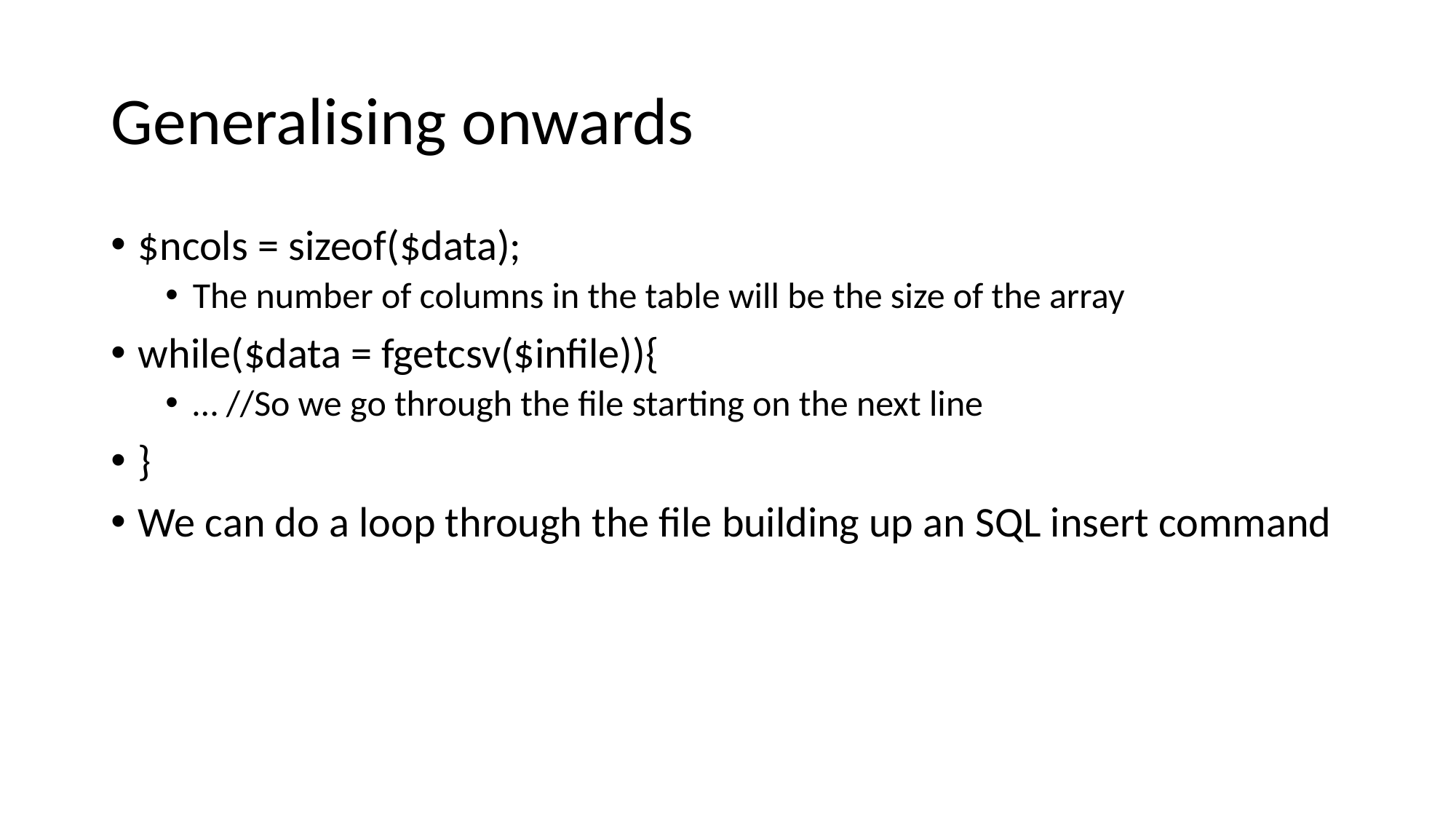

# Generalising onwards
$ncols = sizeof($data);
The number of columns in the table will be the size of the array
while($data = fgetcsv($infile)){
… //So we go through the file starting on the next line
}
We can do a loop through the file building up an SQL insert command